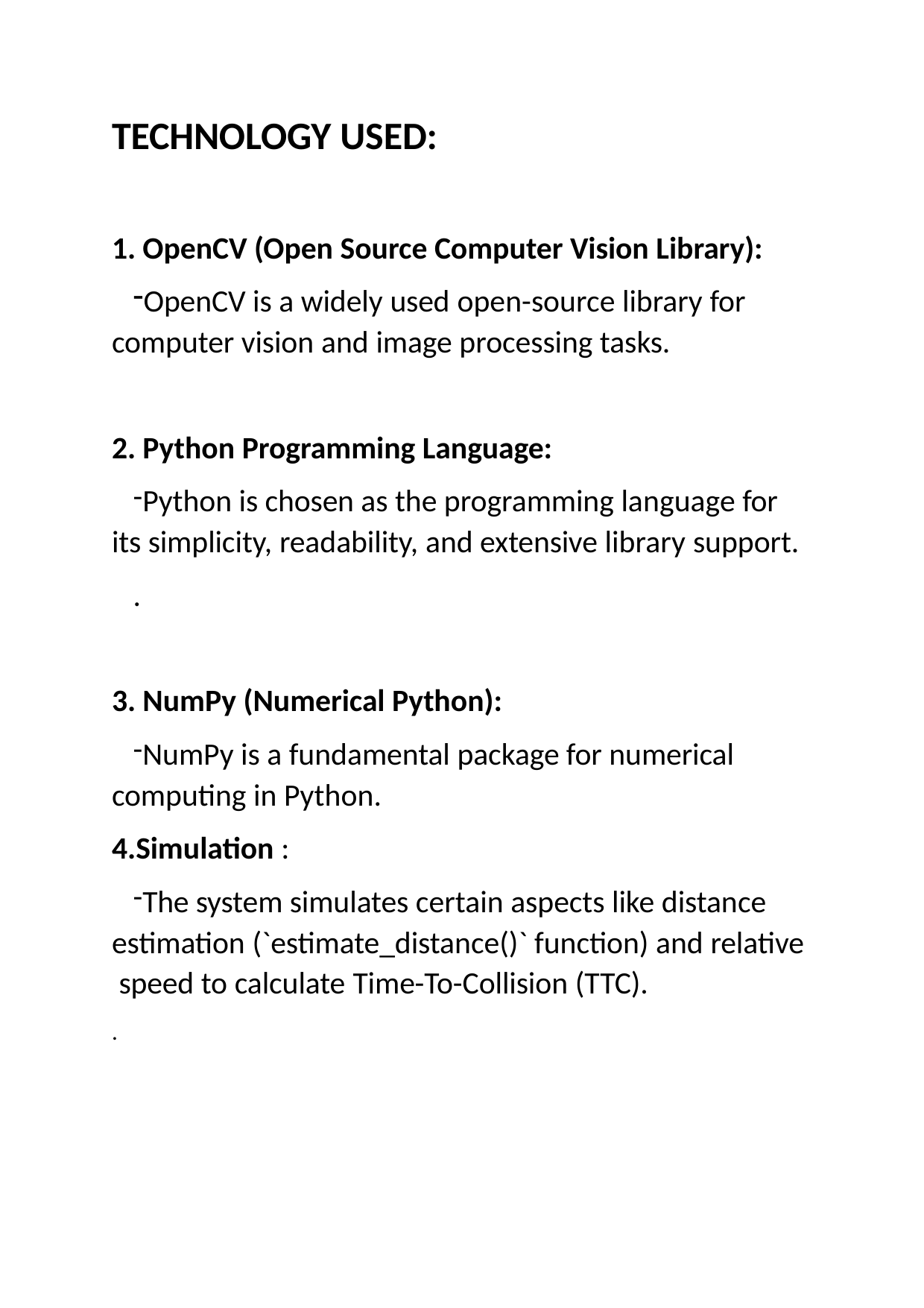

# TECHNOLOGY USED:
OpenCV (Open Source Computer Vision Library):
OpenCV is a widely used open-source library for  computer vision and image processing tasks.

Python Programming Language:
Python is chosen as the programming language for  its simplicity, readability, and extensive library support.
.

NumPy (Numerical Python):
NumPy is a fundamental package for numerical  computing in Python.
Simulation :
The system simulates certain aspects like distance  estimation (`estimate_distance()` function) and relative  speed to calculate Time-To-Collision (TTC).
.